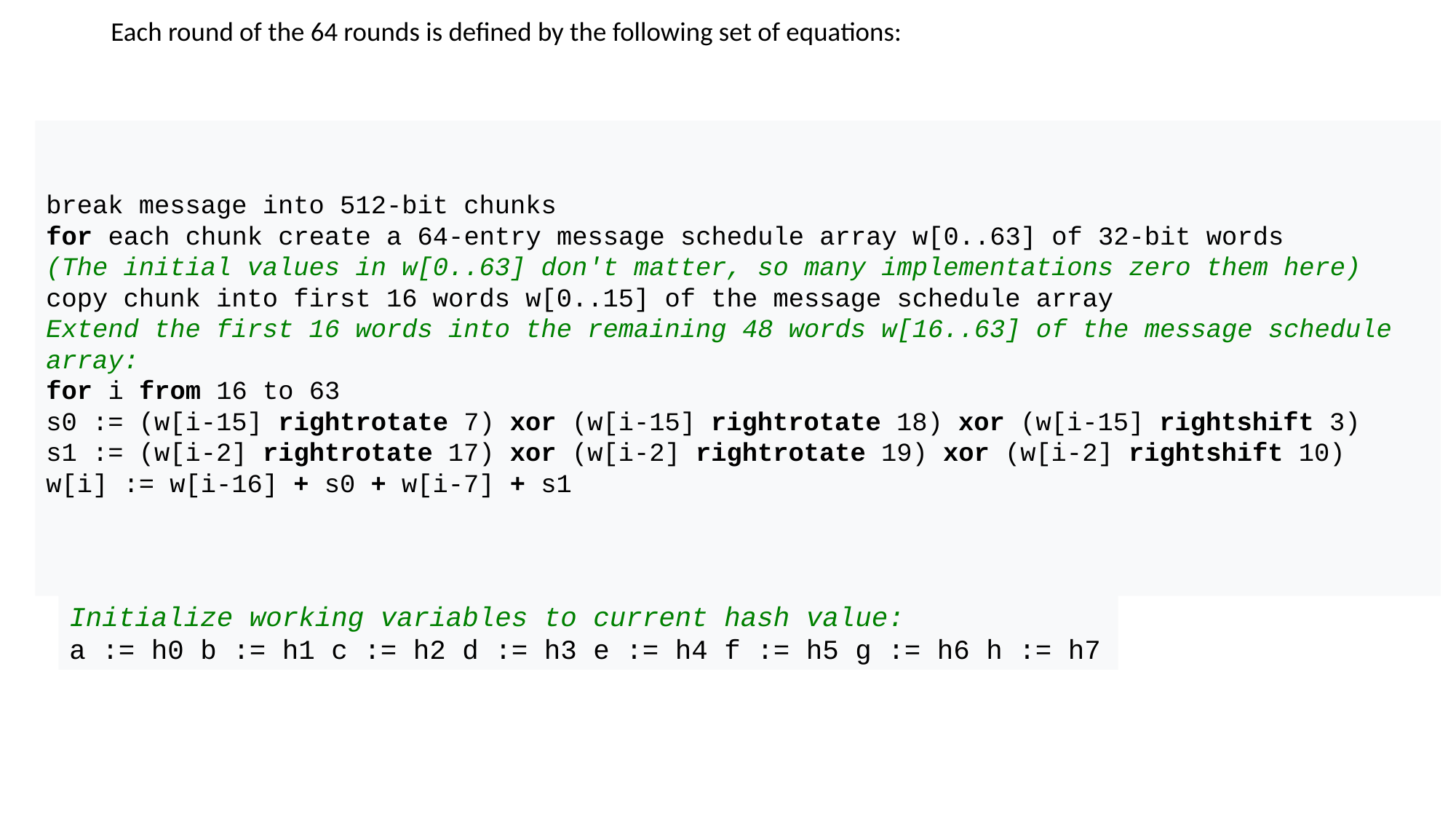

# Each round of the 64 rounds is defined by the following set of equations:
break message into 512-bit chunks
for each chunk create a 64-entry message schedule array w[0..63] of 32-bit words
(The initial values in w[0..63] don't matter, so many implementations zero them here)
copy chunk into first 16 words w[0..15] of the message schedule array
Extend the first 16 words into the remaining 48 words w[16..63] of the message schedule array:
for i from 16 to 63
s0 := (w[i-15] rightrotate 7) xor (w[i-15] rightrotate 18) xor (w[i-15] rightshift 3)
s1 := (w[i-2] rightrotate 17) xor (w[i-2] rightrotate 19) xor (w[i-2] rightshift 10)
w[i] := w[i-16] + s0 + w[i-7] + s1

Initialize working variables to current hash value:
a := h0 b := h1 c := h2 d := h3 e := h4 f := h5 g := h6 h := h7